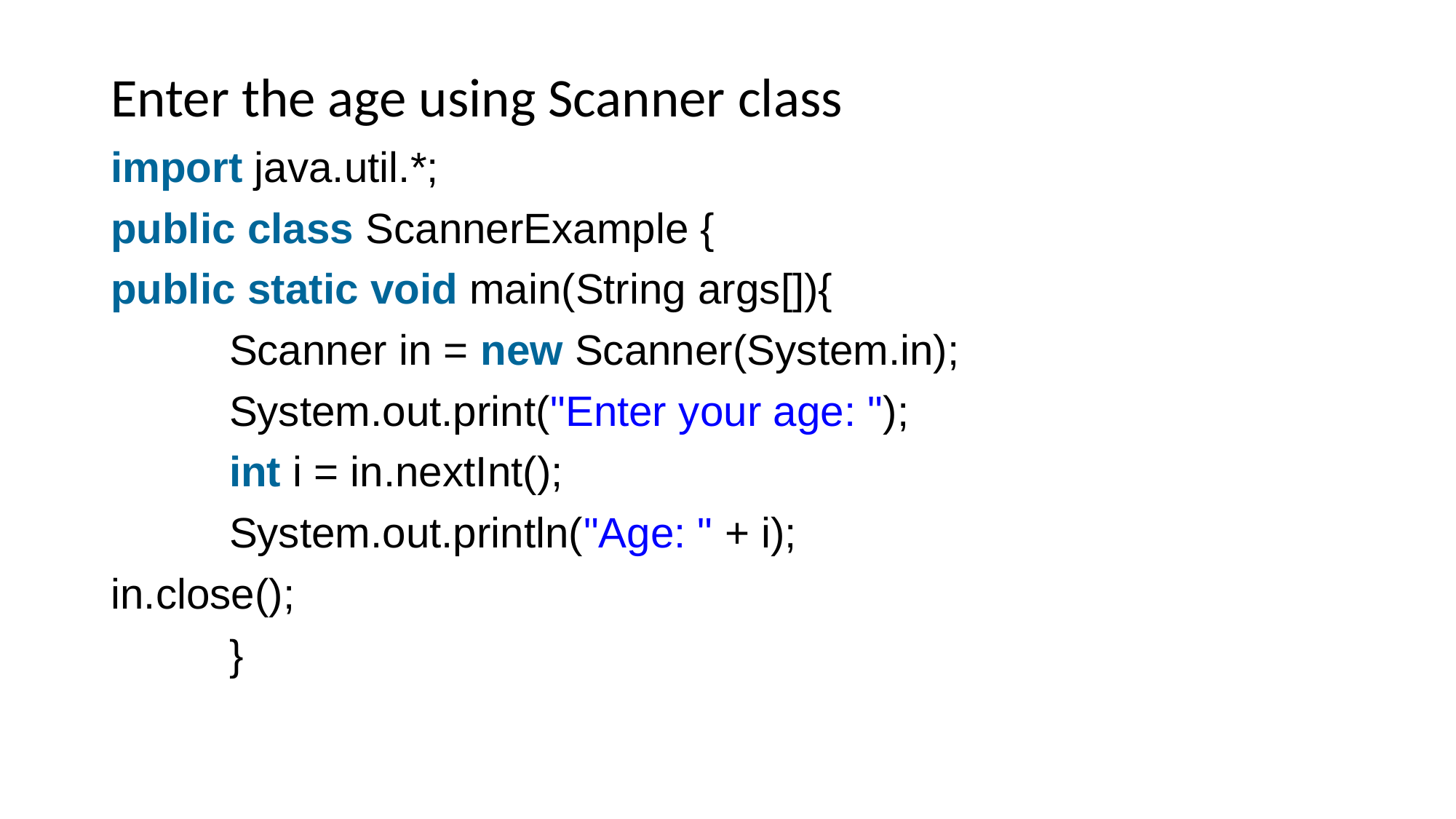

# Enter the age using Scanner class
import java.util.*;
public class ScannerExample {
public static void main(String args[]){
          Scanner in = new Scanner(System.in);
          System.out.print("Enter your age: ");
          int i = in.nextInt();
          System.out.println("Age: " + i);
in.close();
          }